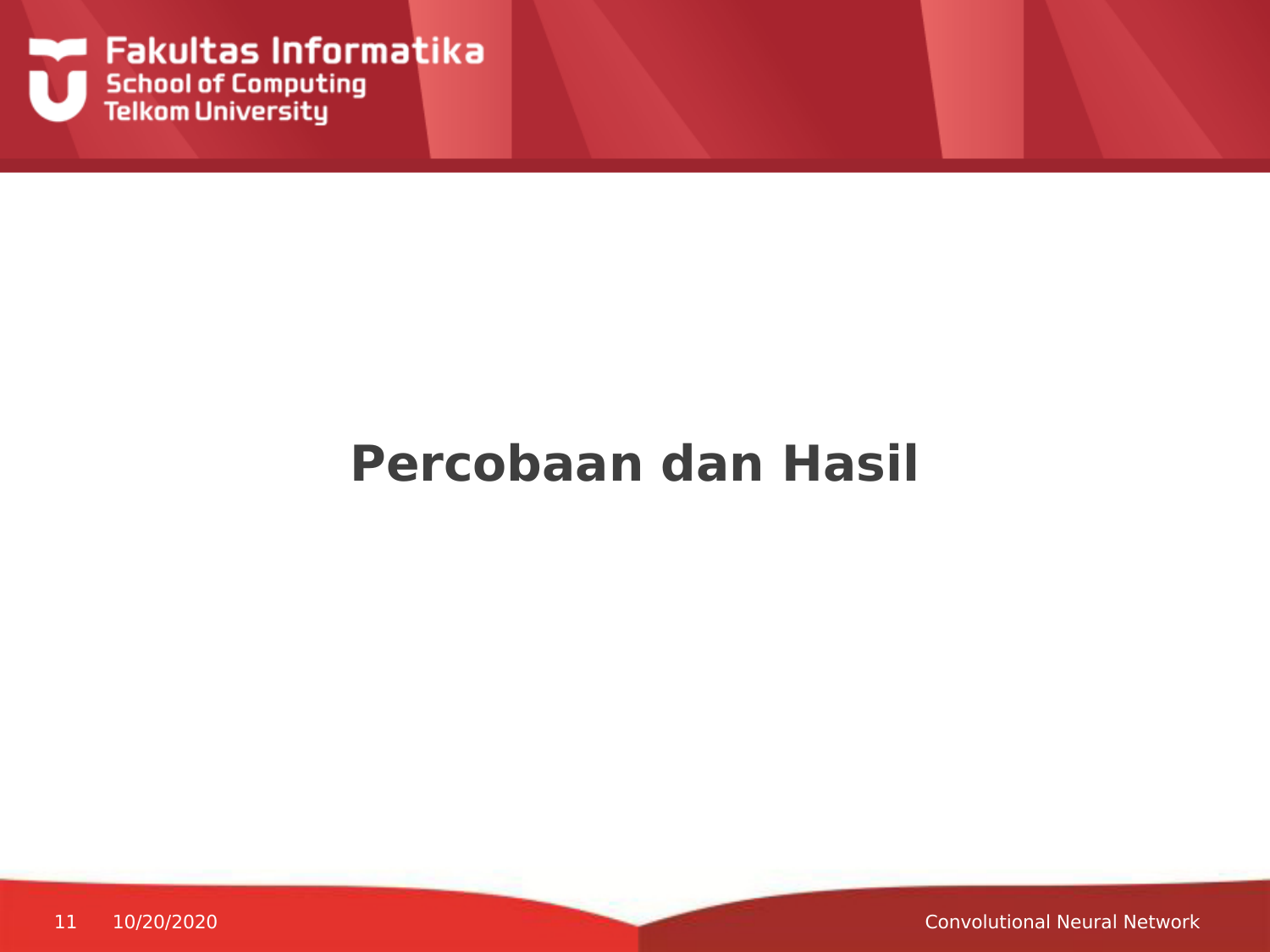

# Percobaan dan Hasil
Convolutional Neural Network
11
10/20/2020